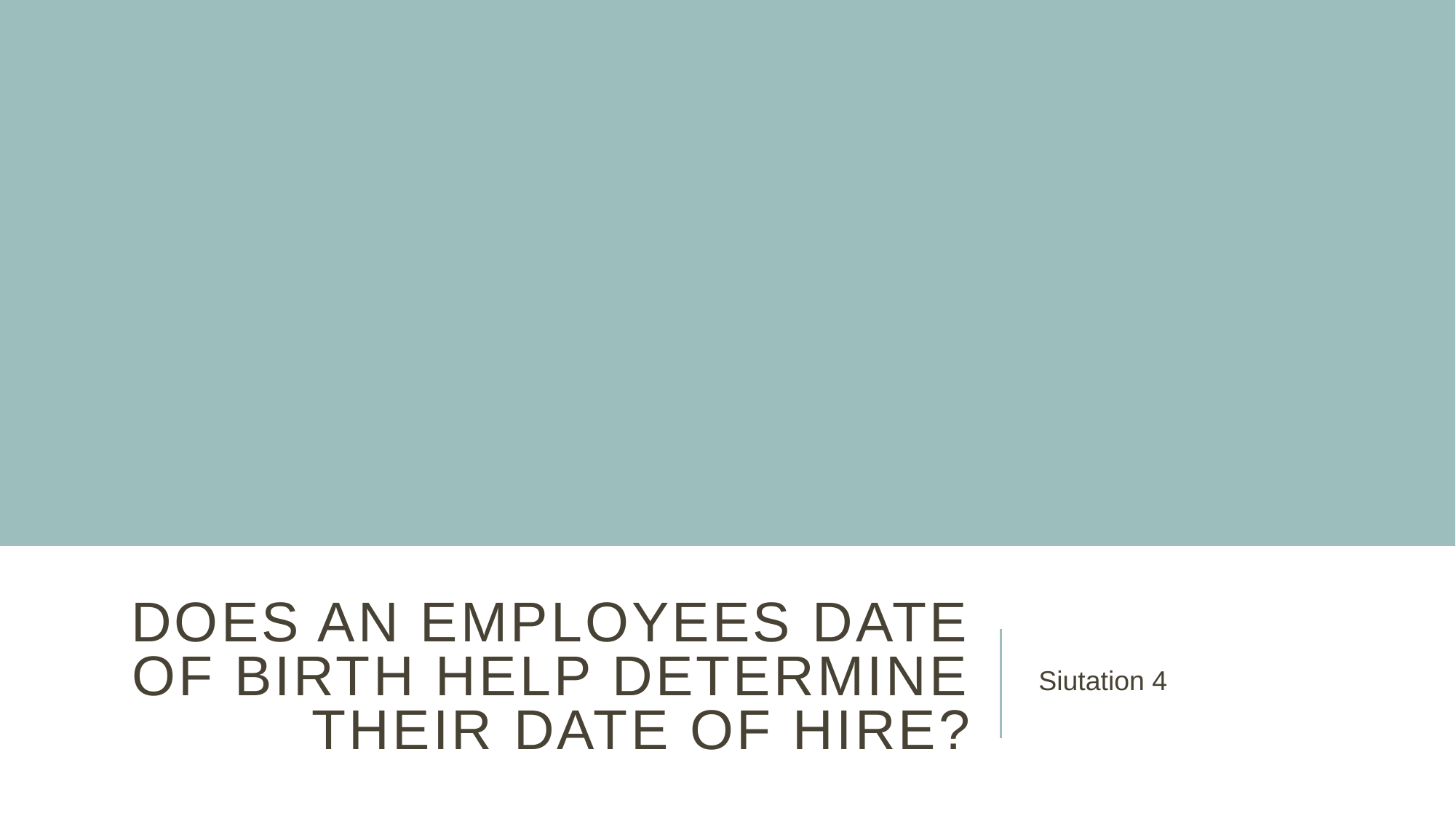

# Does an Employees Date of Birth Help Determine Their Date of Hire?
Siutation 4